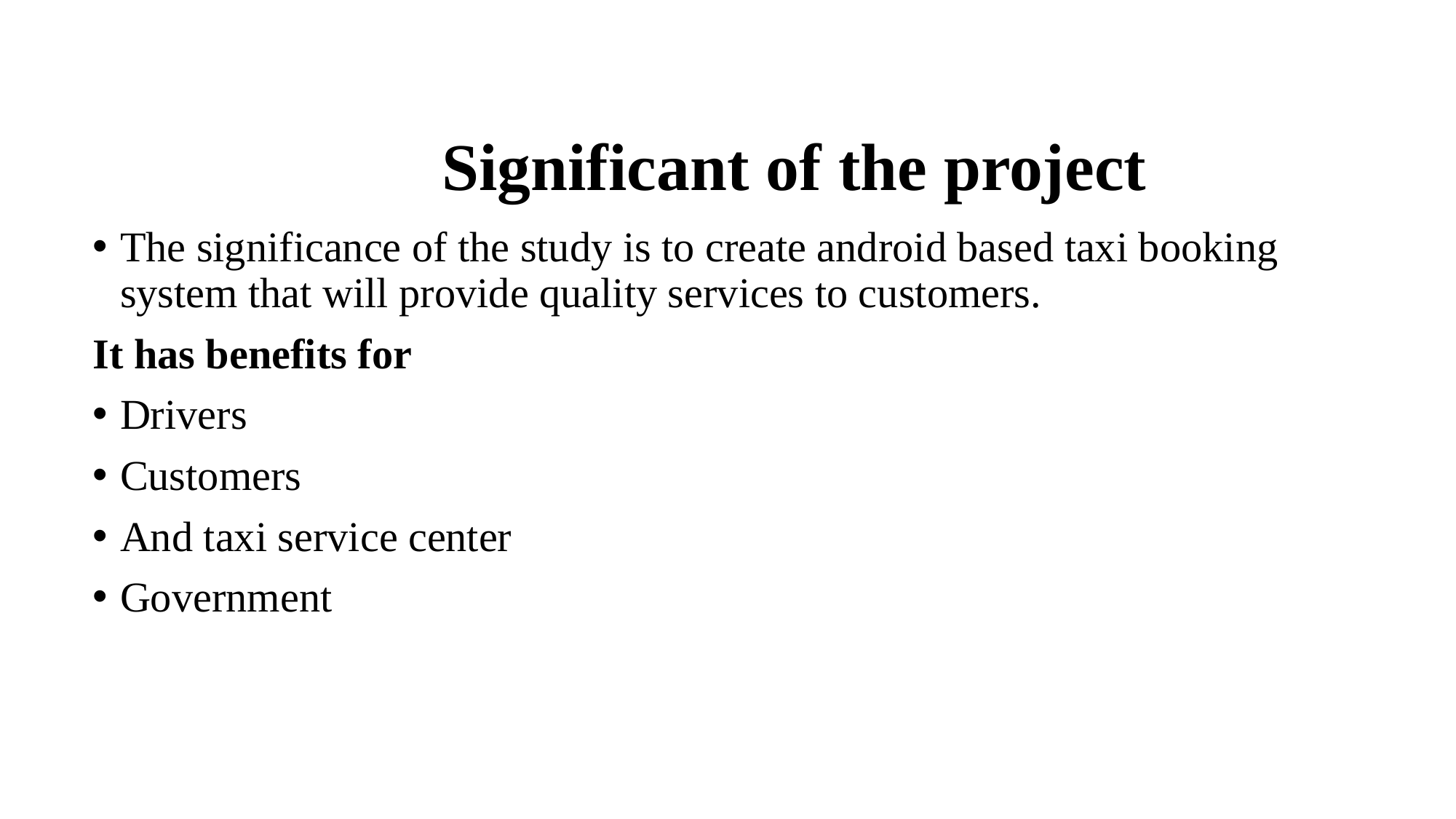

# Significant of the project
The significance of the study is to create android based taxi booking system that will provide quality services to customers.
It has benefits for
Drivers
Customers
And taxi service center
Government